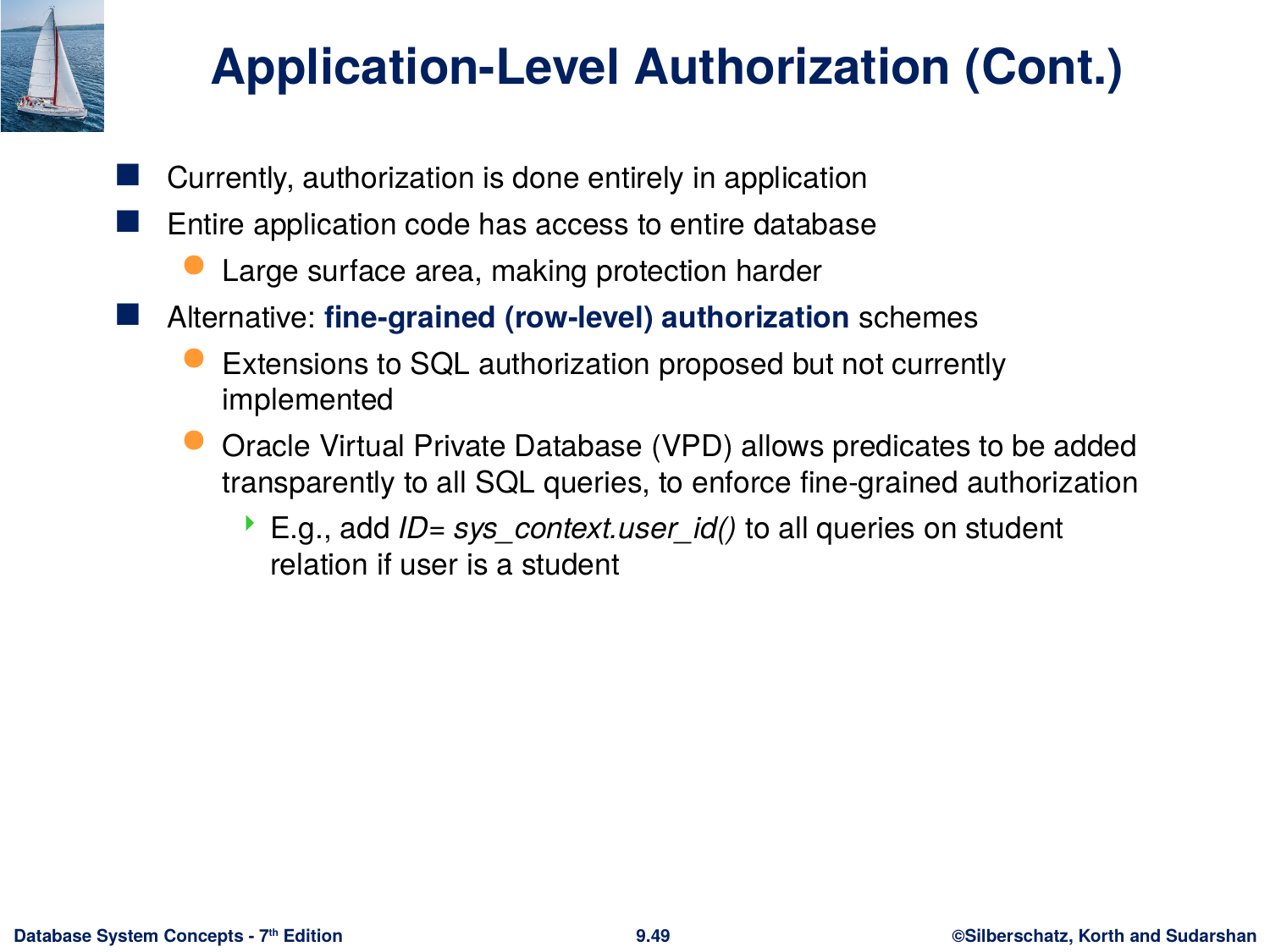

# Application-Level Authorization (Cont.)
Currently, authorization is done entirely in application
Entire application code has access to entire database
Large surface area, making protection harder
Alternative: fine-grained (row-level) authorization schemes
Extensions to SQL authorization proposed but not currently implemented
Oracle Virtual Private Database (VPD) allows predicates to be added transparently to all SQL queries, to enforce fine-grained authorization
E.g., add ID= sys_context.user_id() to all queries on student relation if user is a student